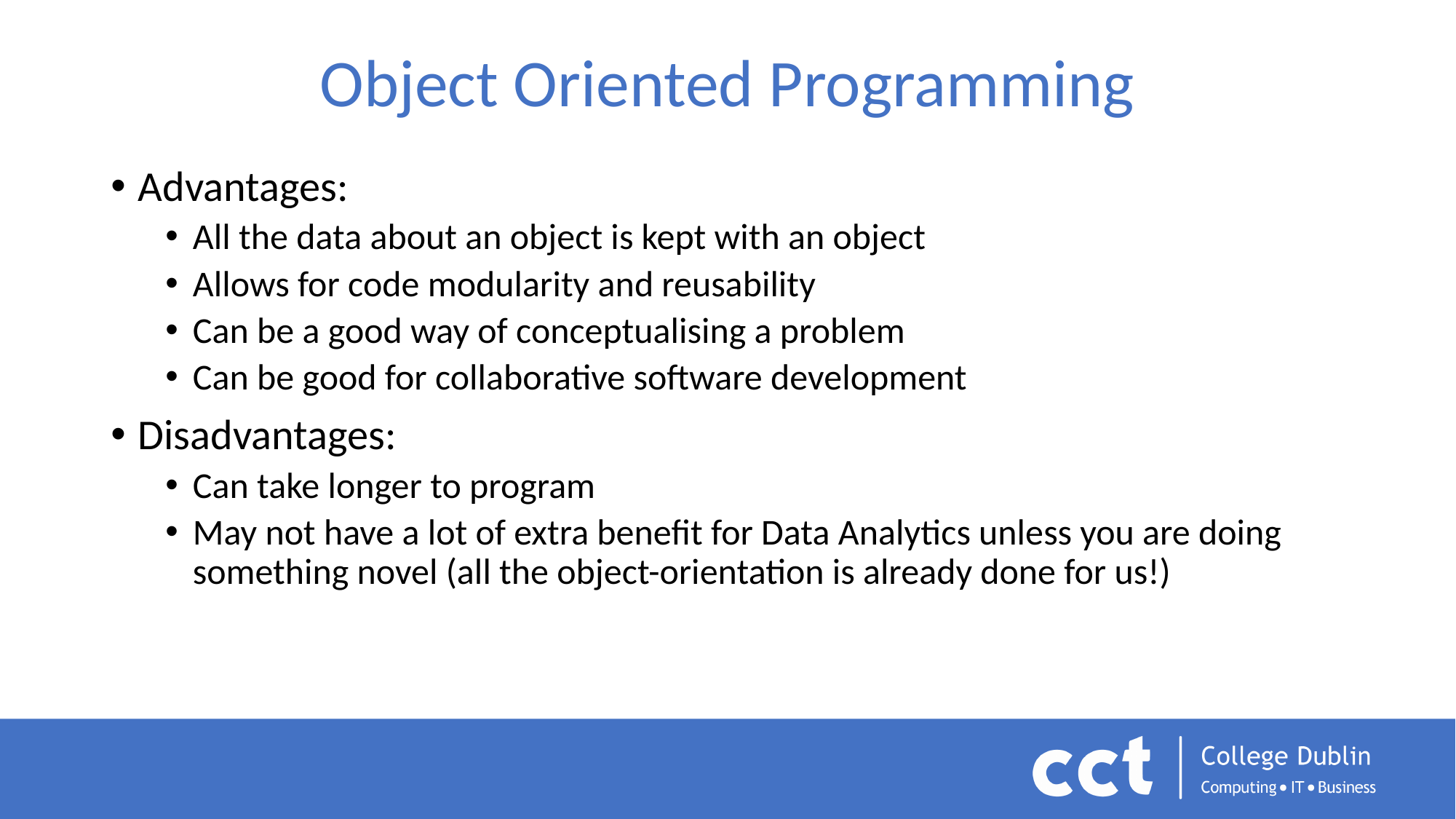

# Object Oriented Programming
Advantages:
All the data about an object is kept with an object
Allows for code modularity and reusability
Can be a good way of conceptualising a problem
Can be good for collaborative software development
Disadvantages:
Can take longer to program
May not have a lot of extra benefit for Data Analytics unless you are doing something novel (all the object-orientation is already done for us!)